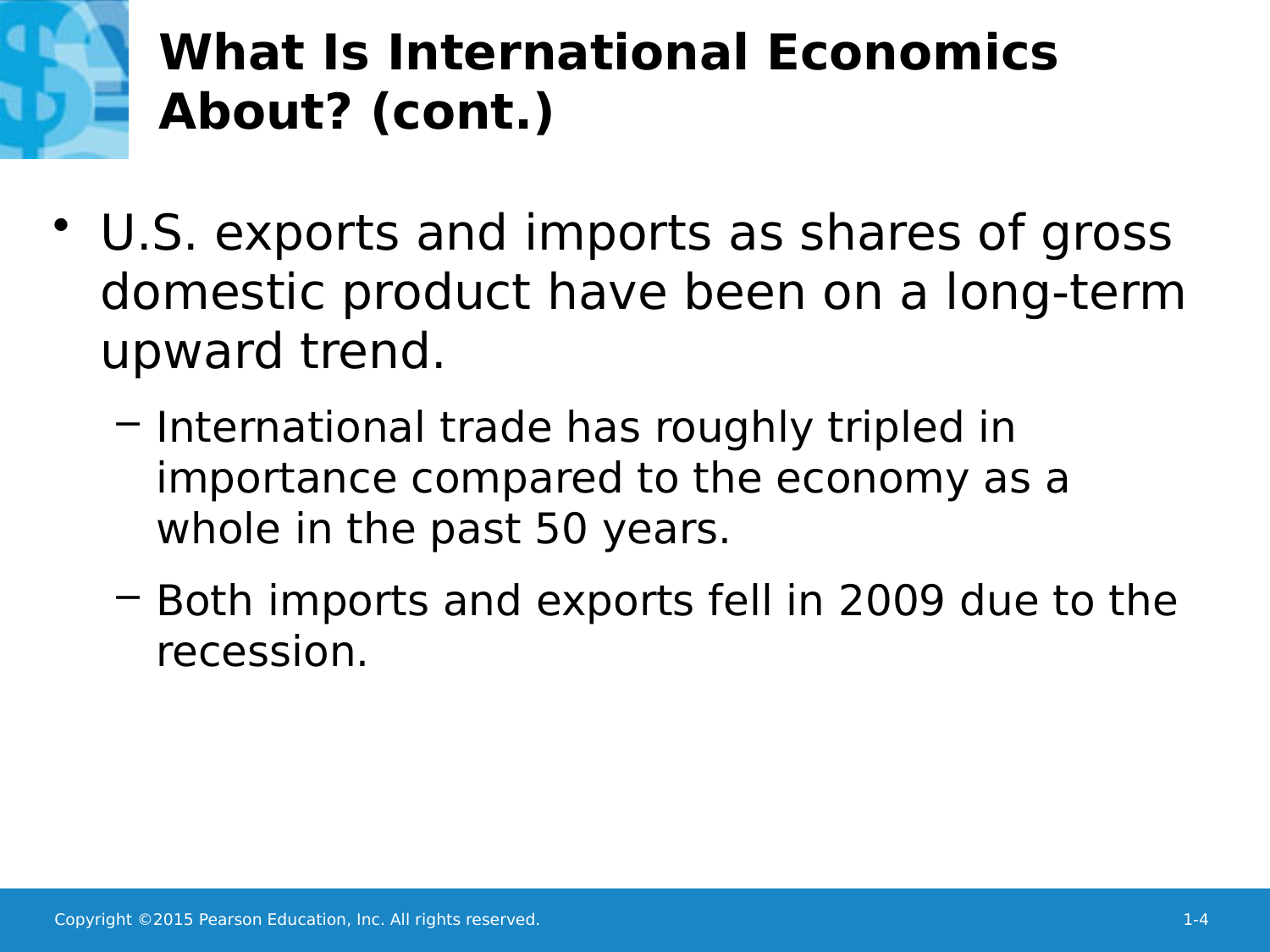

# What Is International Economics About? (cont.)
U.S. exports and imports as shares of gross domestic product have been on a long-term upward trend.
International trade has roughly tripled in importance compared to the economy as a  whole in the past 50 years.
Both imports and exports fell in 2009 due to the recession.